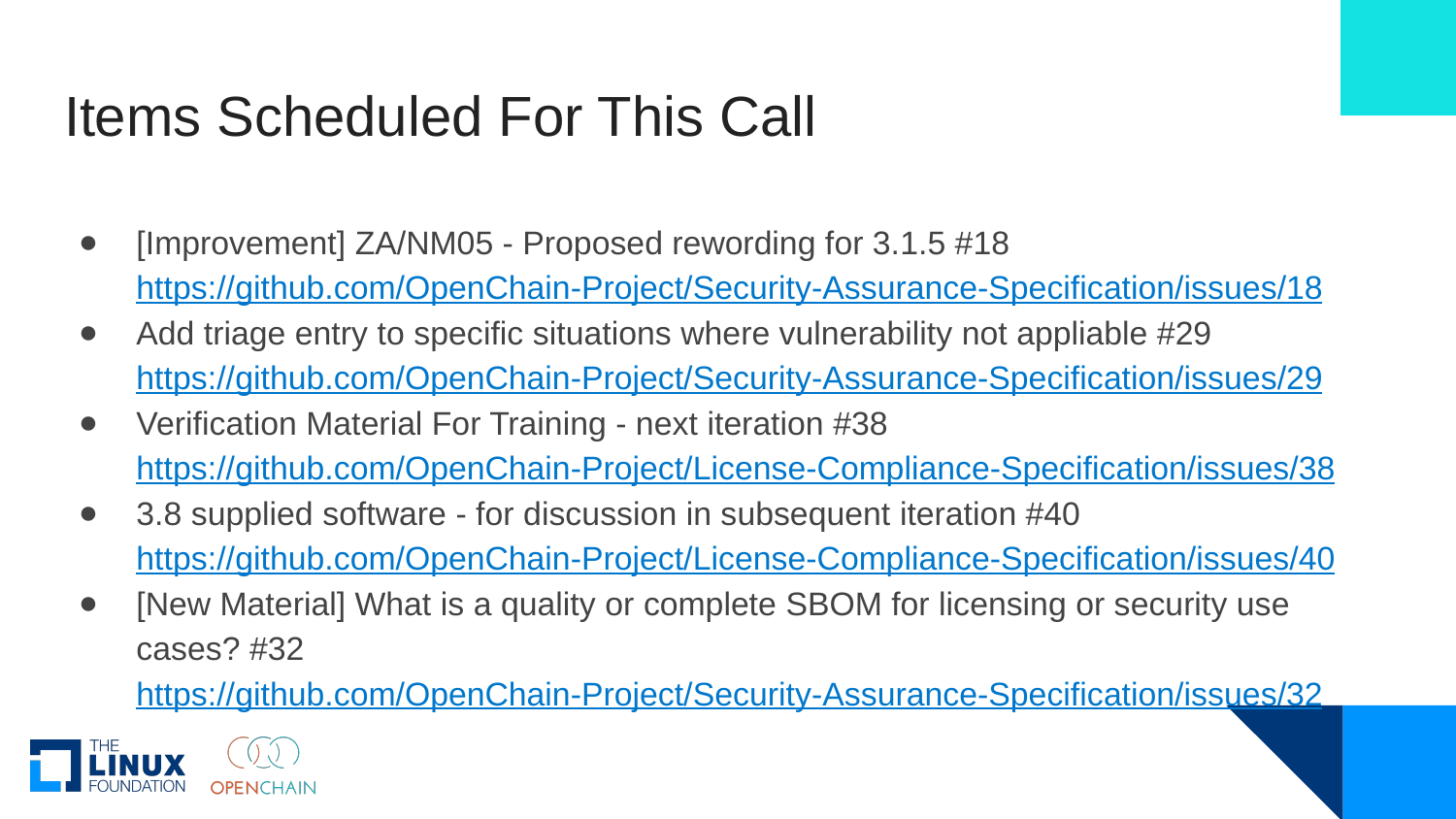

# Items Scheduled For This Call
[Improvement] ZA/NM05 - Proposed rewording for 3.1.5 #18
https://github.com/OpenChain-Project/Security-Assurance-Specification/issues/18
Add triage entry to specific situations where vulnerability not appliable #29
https://github.com/OpenChain-Project/Security-Assurance-Specification/issues/29
Verification Material For Training - next iteration #38
https://github.com/OpenChain-Project/License-Compliance-Specification/issues/38
3.8 supplied software - for discussion in subsequent iteration #40
https://github.com/OpenChain-Project/License-Compliance-Specification/issues/40
[New Material] What is a quality or complete SBOM for licensing or security use cases? #32
https://github.com/OpenChain-Project/Security-Assurance-Specification/issues/32